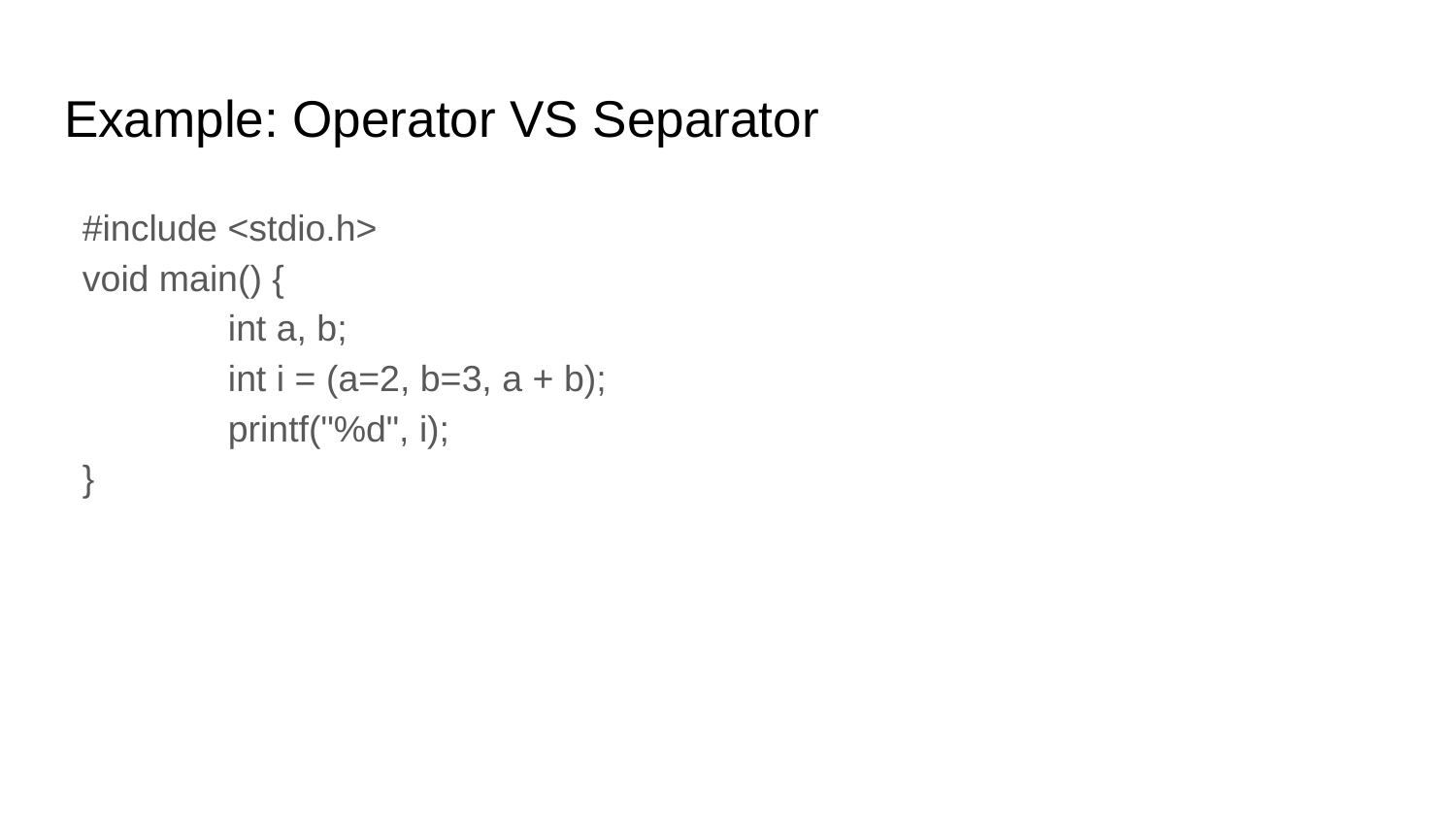

# Example: Operator VS Separator
#include <stdio.h>
void main() {
	int a, b;
	int i = (a=2, b=3, a + b);
	printf("%d", i);
}